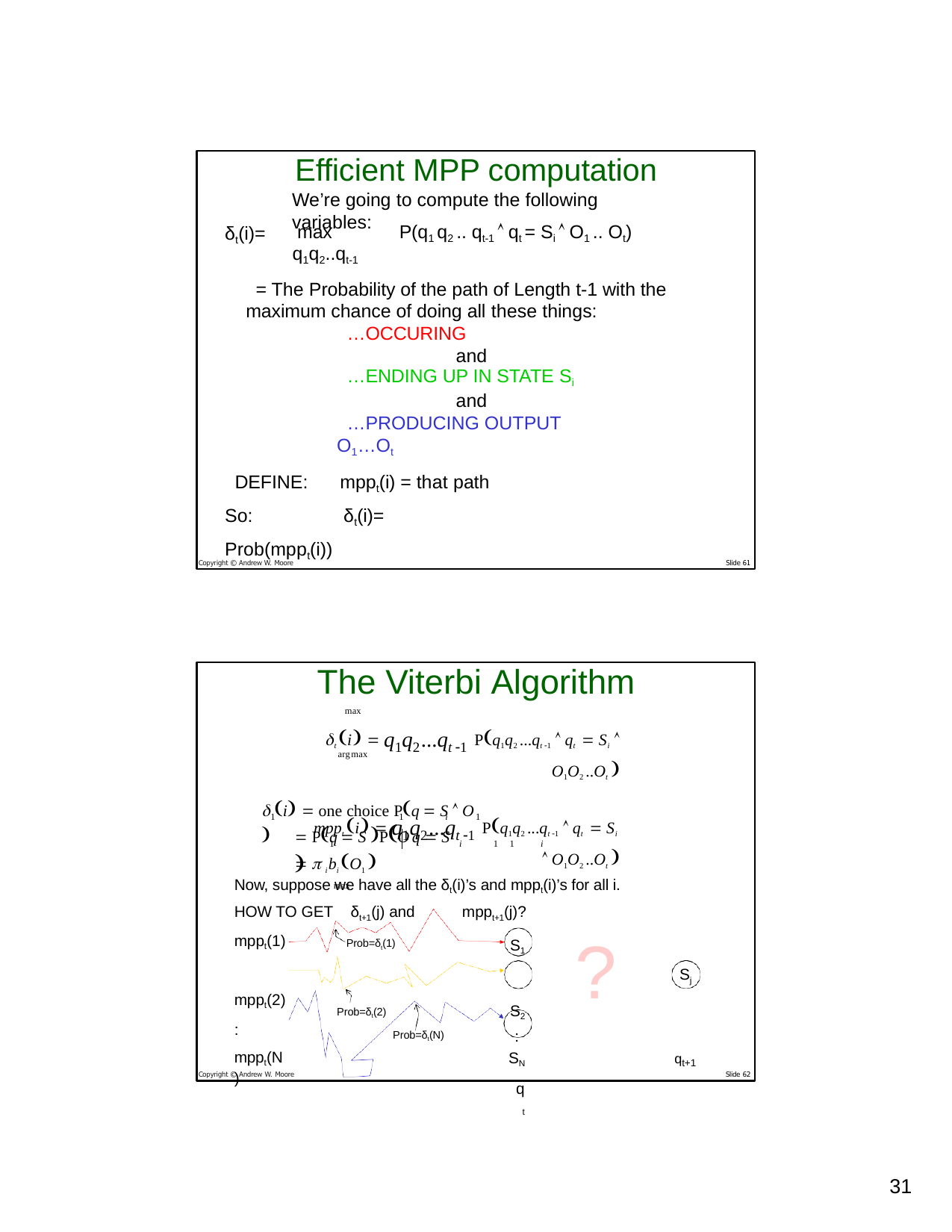

Efficient MPP computation
We’re going to compute the following variables:

max	P(q1 q2 .. qt-1 ∧ qt = Si ∧ O1 .. Ot)  q1q2..qt-1
δt(i)=
= The Probability of the path of Length t-1 with the  maximum chance of doing all these things:
…OCCURING
and
…ENDING UP IN STATE Si
and
…PRODUCING OUTPUT O1…Ot
DEFINE:	mppt(i) = that path  So:		δt(i)= Prob(mppt(i))
Copyright © Andrew W. Moore
Slide 61
The Viterbi Algorithm
δt (i) = q1q2...qt −1  P(q1q2 ...qt −1  ∧ qt   = Si  ∧ O1O2 ..Ot )
mppt (i) = q1q2...qt −1  P(q1q2 ...qt −1  ∧ qt   = Si  ∧ O1O2 ..Ot )
max

max
argmax
δ (i) = one choice P(q = S ∧ O )
1	i	1

1	i	1    1	i
= π ibi (O1 )
Now, suppose we have all the δt(i)’s and mppt(i)’s for all i.
1
= P(q = S )P(O q = S )

HOW TO GET
mppt(1)  mppt(2)
:
mppt(N)
δt+1(j) and
Prob=δt(1)
mppt+1(j)?
S1  S2
:  SN
qt

?

Sj
Prob=δt(2)
Prob=δt(N)
qt+1
Copyright © Andrew W. Moore	Slide 62
31